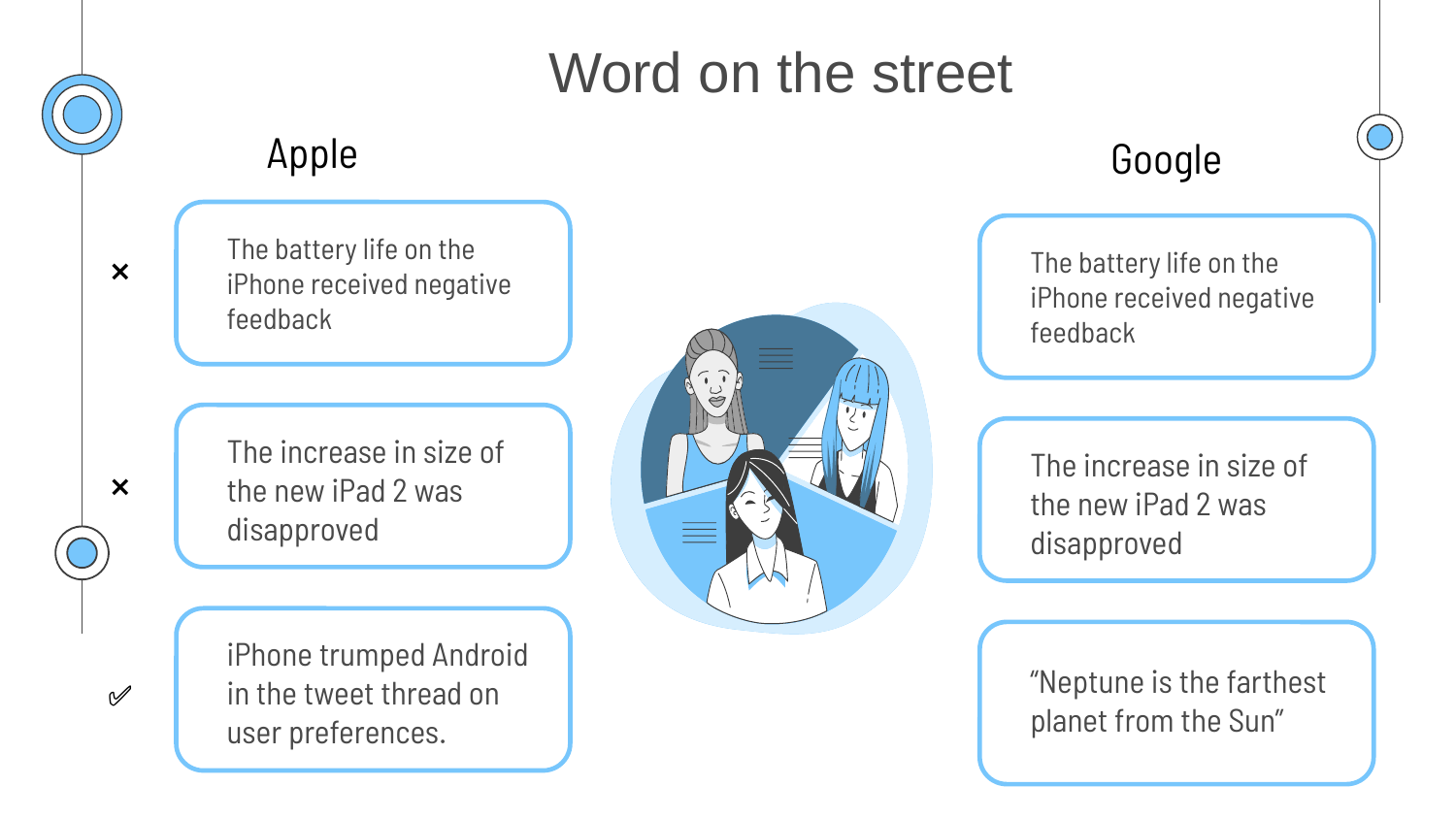

# Word on the street
Apple
Google

The battery life on the iPhone received negative feedback
The battery life on the iPhone received negative feedback
❌

The increase in size of the new iPad 2 was disapproved

The increase in size of the new iPad 2 was disapproved
❌

iPhone trumped Android in the tweet thread on user preferences.

“Neptune is the farthest planet from the Sun”
✅